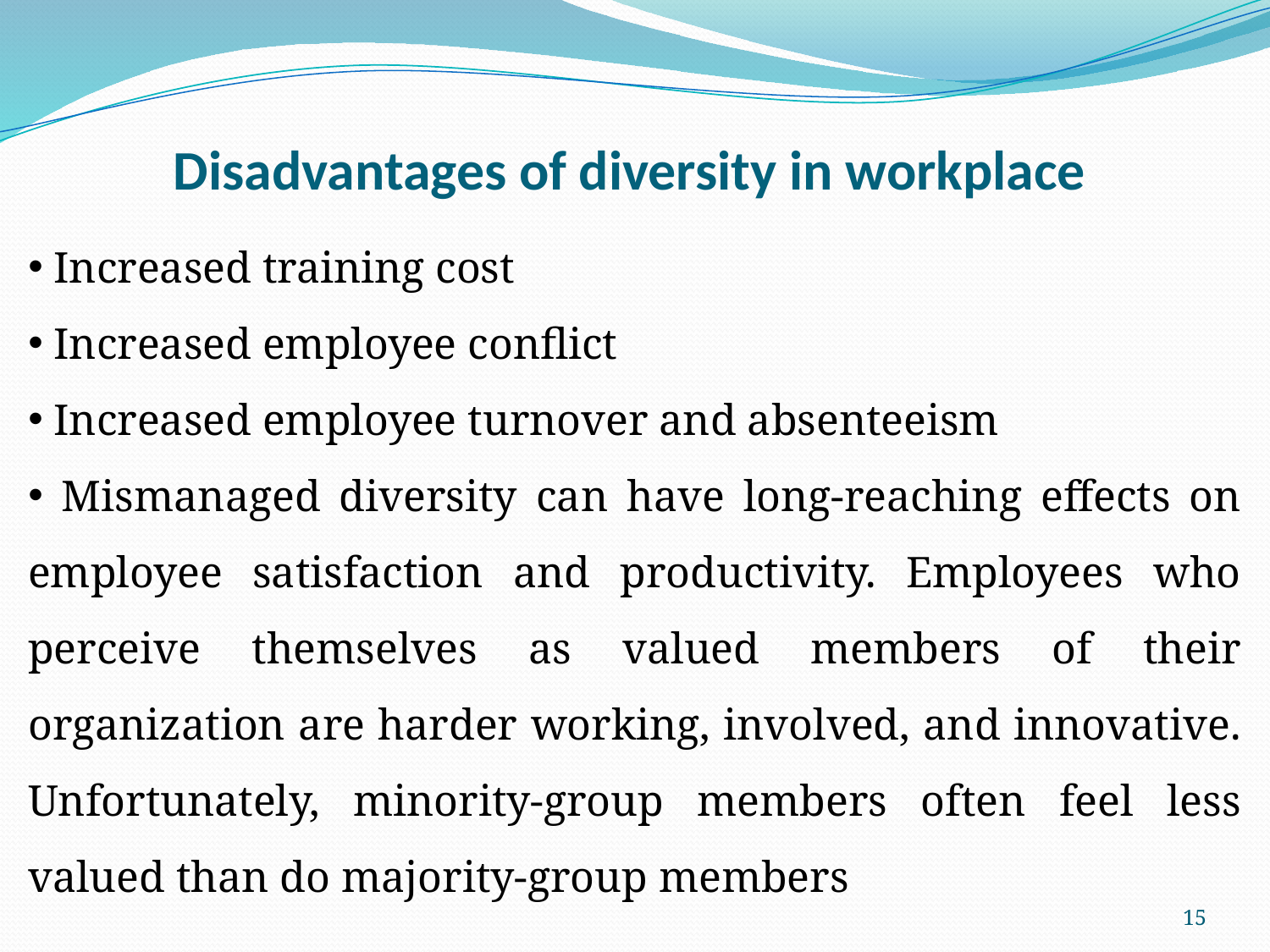

# Disadvantages of diversity in workplace
 Increased training cost
 Increased employee conflict
 Increased employee turnover and absenteeism
 Mismanaged diversity can have long-reaching effects on employee satisfaction and productivity. Employees who perceive themselves as valued members of their organization are harder working, involved, and innovative. Unfortunately, minority-group members often feel less valued than do majority-group members
15